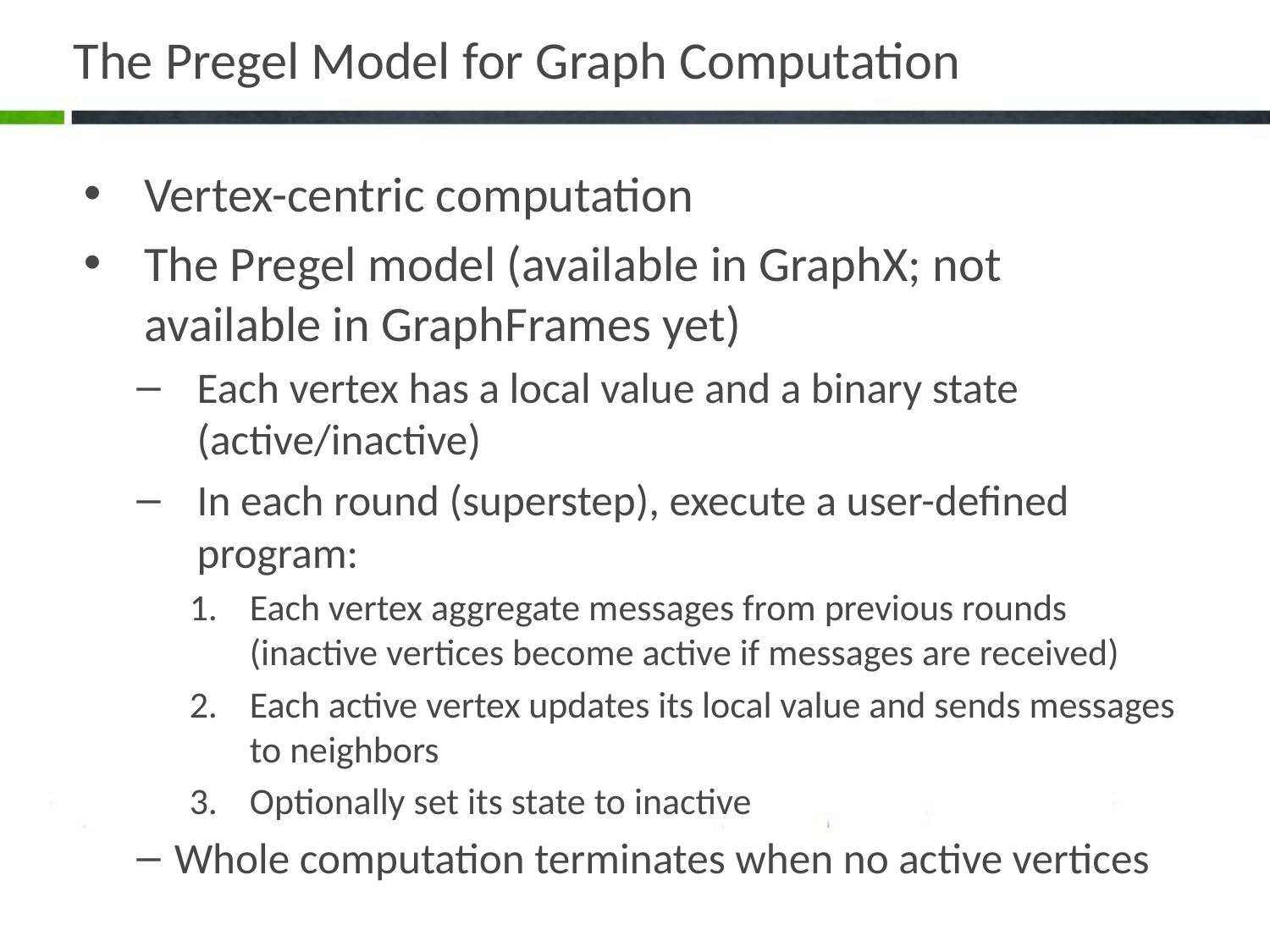

# The Pregel Model for Graph Computation
Vertex-centric computation
The Pregel model (available in GraphX; not available in GraphFrames yet)
Each vertex has a local value and a binary state (active/inactive)
In each round (superstep), execute a user-defined program:
Each vertex aggregate messages from previous rounds (inactive vertices become active if messages are received)
Each active vertex updates its local value and sends messages to neighbors
Optionally set its state to inactive
Whole computation terminates when no active vertices